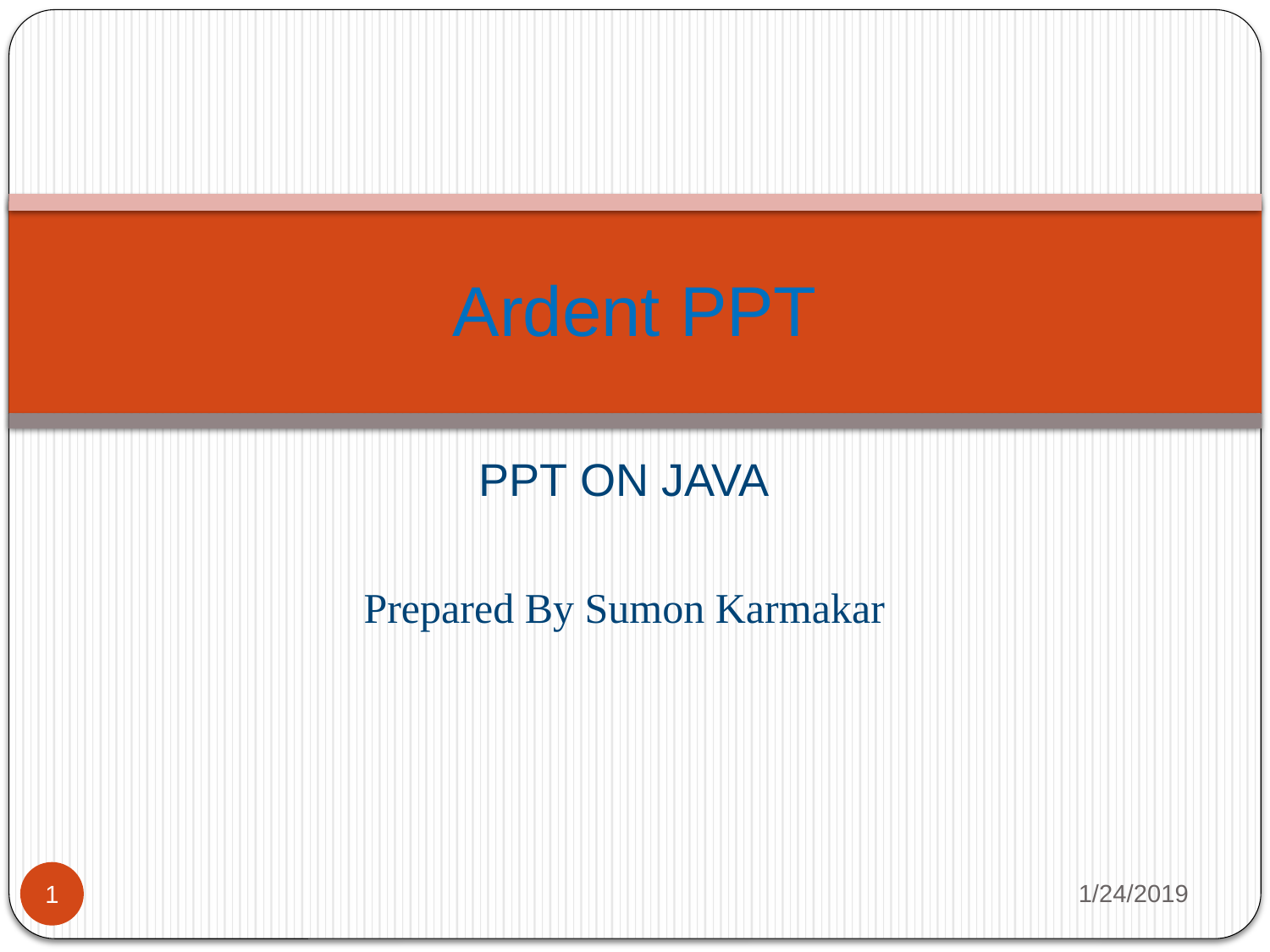

# Ardent PPT
PPT ON JAVA

Prepared By Sumon Karmakar
1/24/2019
1